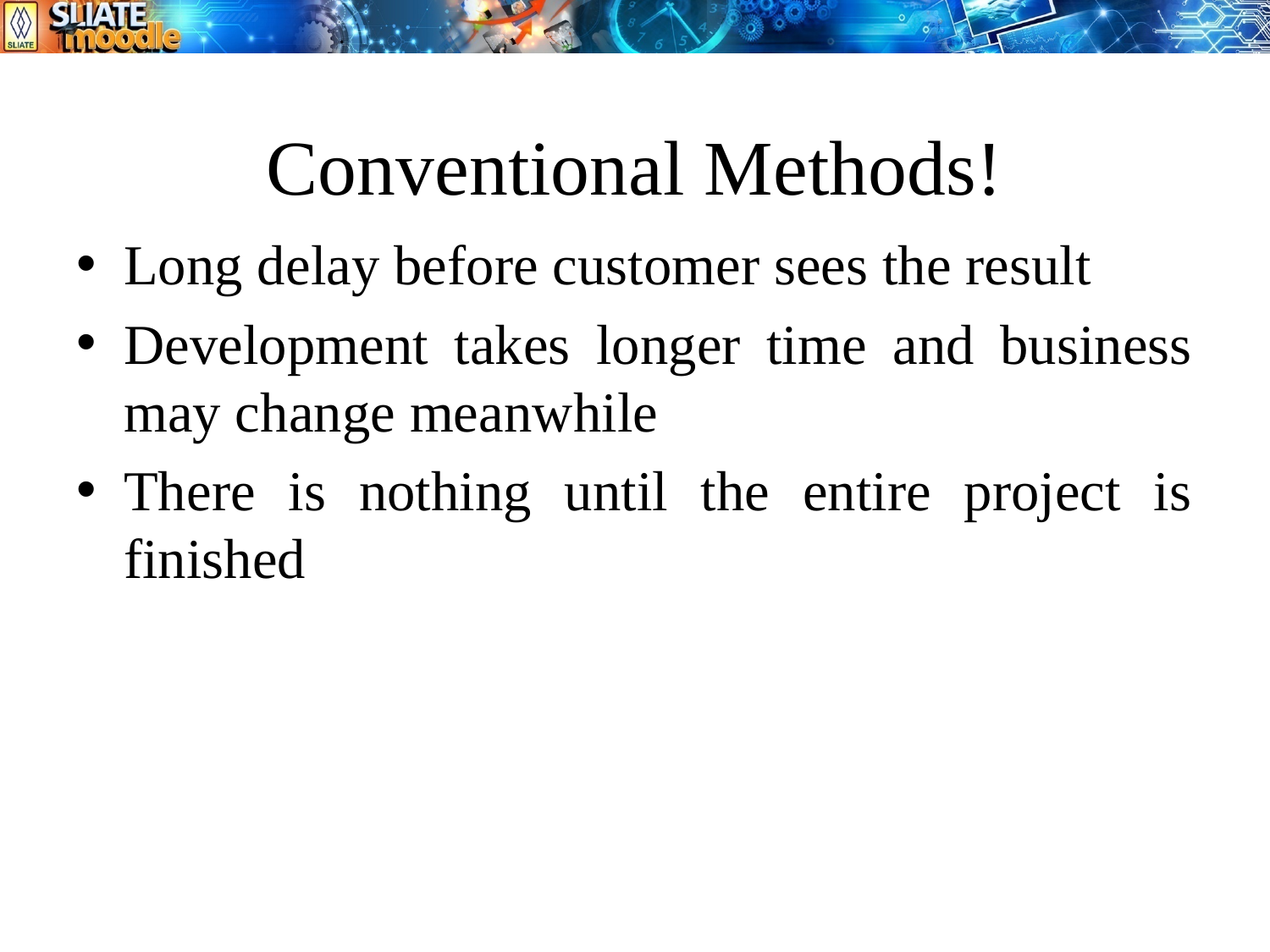

# Conventional Methods!
Long delay before customer sees the result
Development takes longer time and business may change meanwhile
There is nothing until the entire project is finished